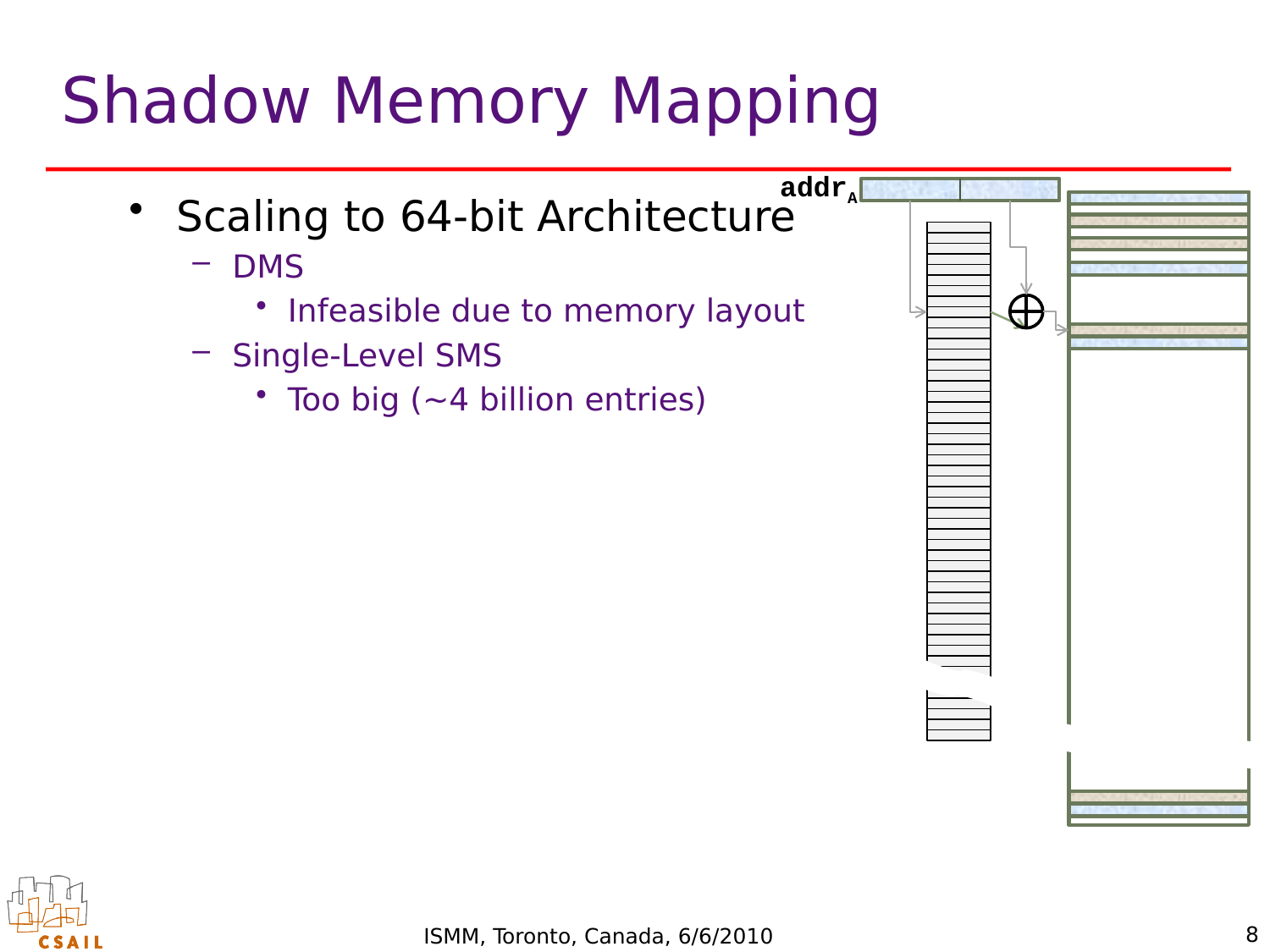

# Shadow Memory Mapping
addrA

Scaling to 64-bit Architecture
DMS
Infeasible due to memory layout
Single-Level SMS
Too big (~4 billion entries)

8

ISMM, Toronto, Canada, 6/6/2010